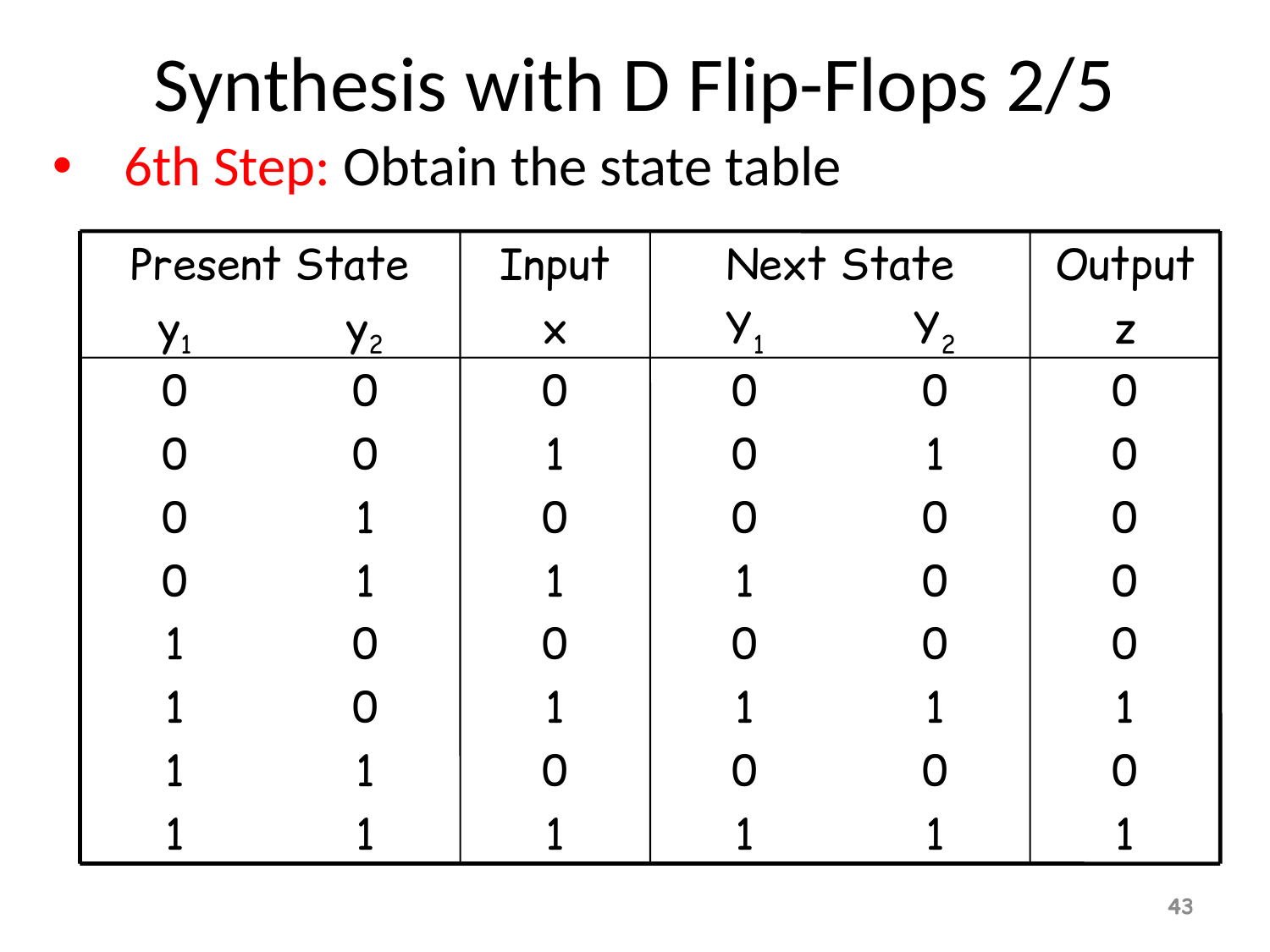

# Synthesis with D Flip-Flops 2/5
6th Step: Obtain the state table
Present State

Input

Next State

Output

y1
y2
x
Y1
Y2
z

0
0
0
0
0
1
0
1
0
0
1
1
1
0
0
1
0
1
1
1
0
1
1
1
0
0
0
0
1
0
0
0
0
1
0
0
0
0
0
1
1
1
0
0
0
1
1
1
43